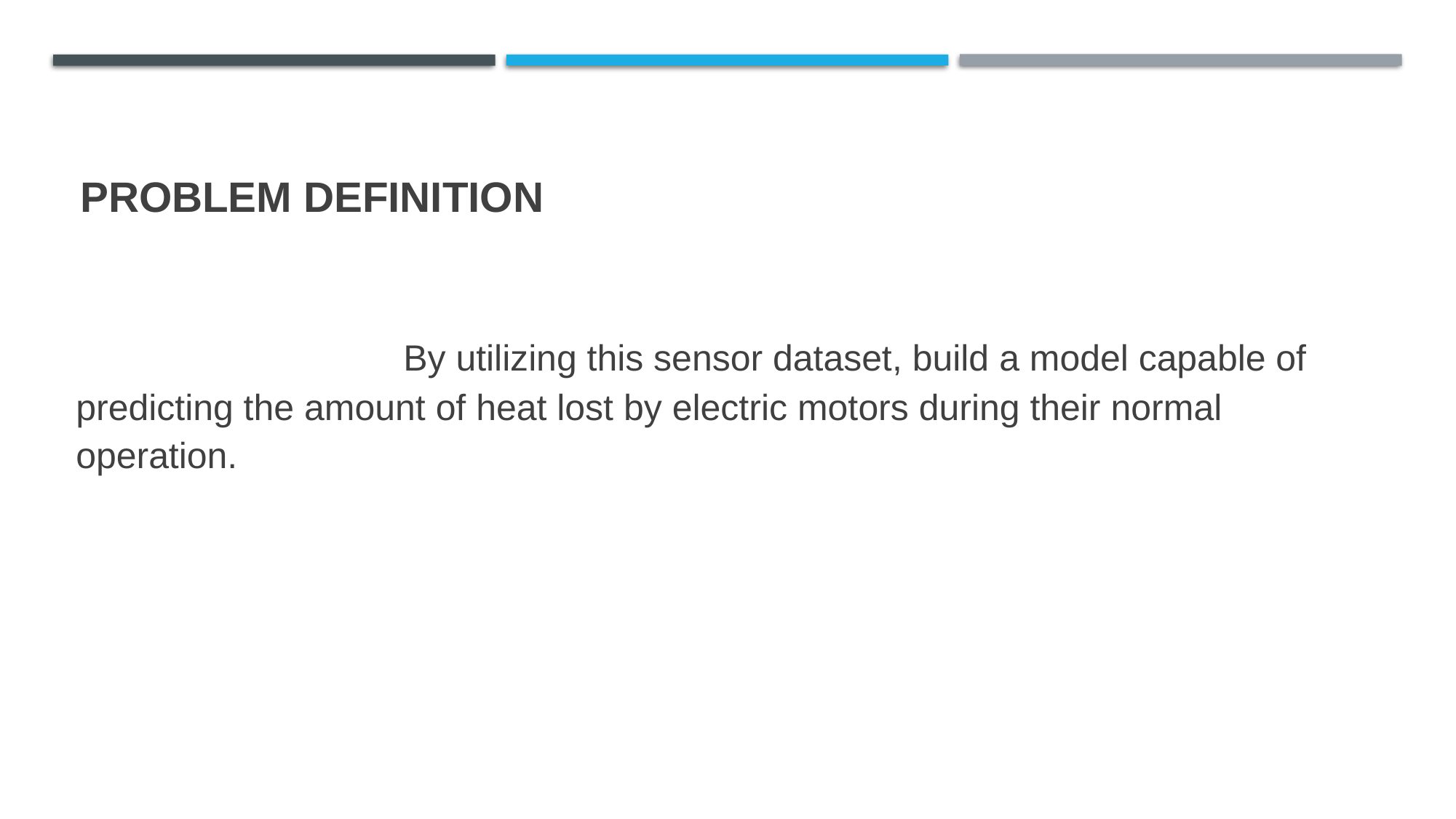

# Problem Definition
			By utilizing this sensor dataset, build a model capable of predicting the amount of heat lost by electric motors during their normal operation.